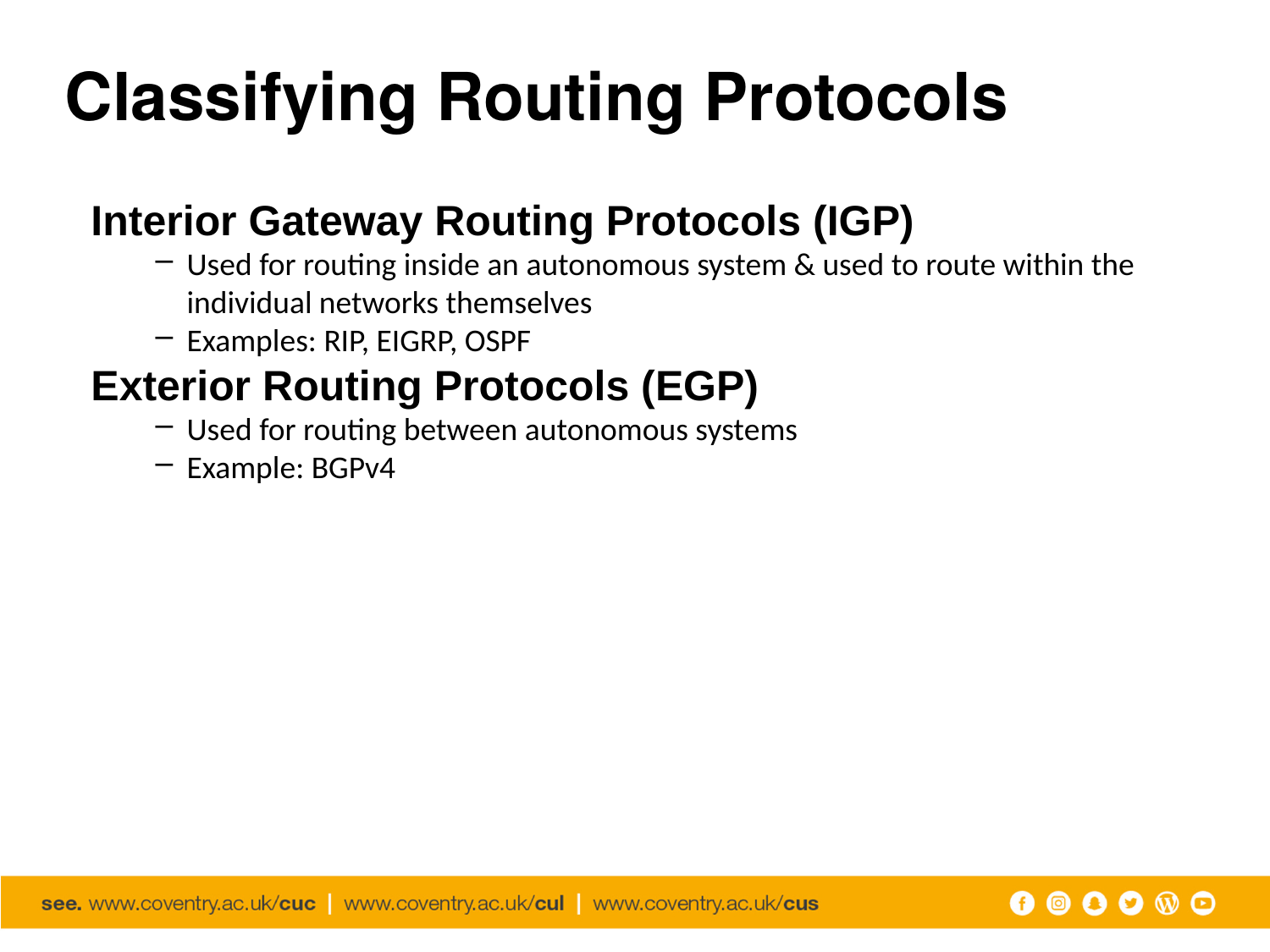

# Classifying Routing Protocols
Interior Gateway Routing Protocols (IGP)
Used for routing inside an autonomous system & used to route within the individual networks themselves
Examples: RIP, EIGRP, OSPF
Exterior Routing Protocols (EGP)
Used for routing between autonomous systems
Example: BGPv4